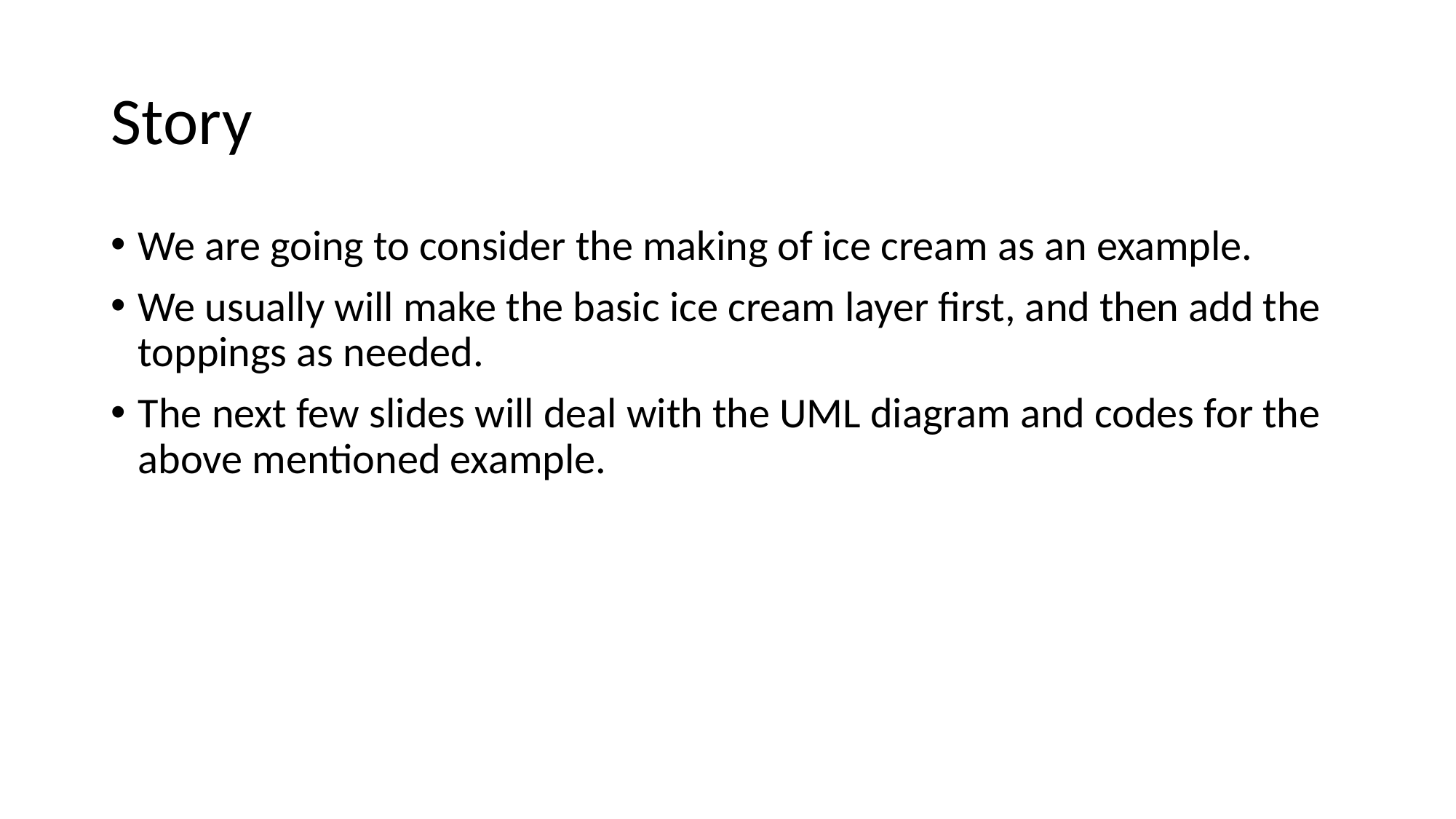

# Story
We are going to consider the making of ice cream as an example.
We usually will make the basic ice cream layer first, and then add the toppings as needed.
The next few slides will deal with the UML diagram and codes for the above mentioned example.